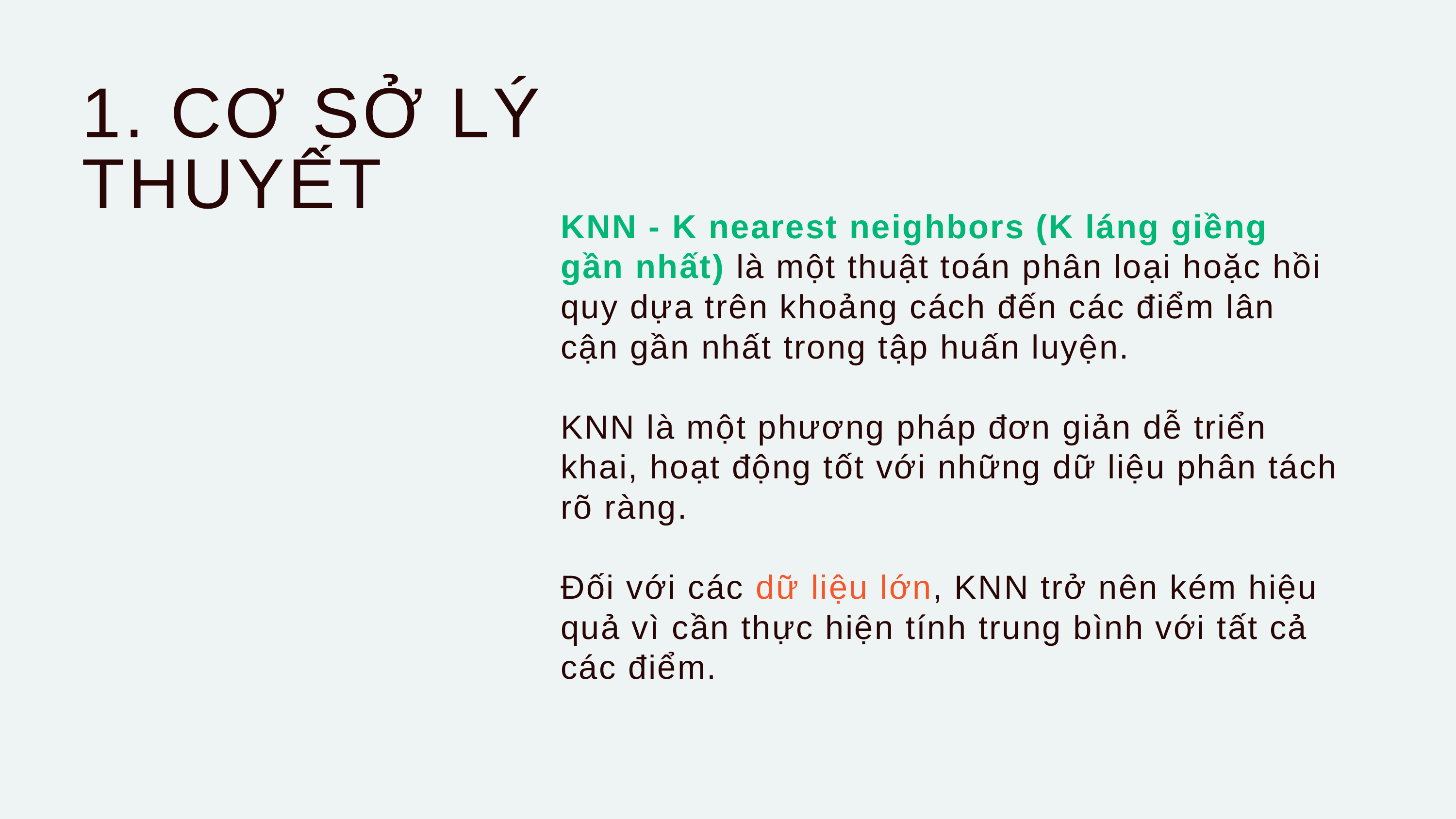

1. CƠ SỞ LÝ THUYẾT
KNN - K nearest neighbors (K láng giềng gần nhất) là một thuật toán phân loại hoặc hồi quy dựa trên khoảng cách đến các điểm lân cận gần nhất trong tập huấn luyện.

KNN là một phương pháp đơn giản dễ triển khai, hoạt động tốt với những dữ liệu phân tách rõ ràng.

Đối với các dữ liệu lớn, KNN trở nên kém hiệu quả vì cần thực hiện tính trung bình với tất cả các điểm.